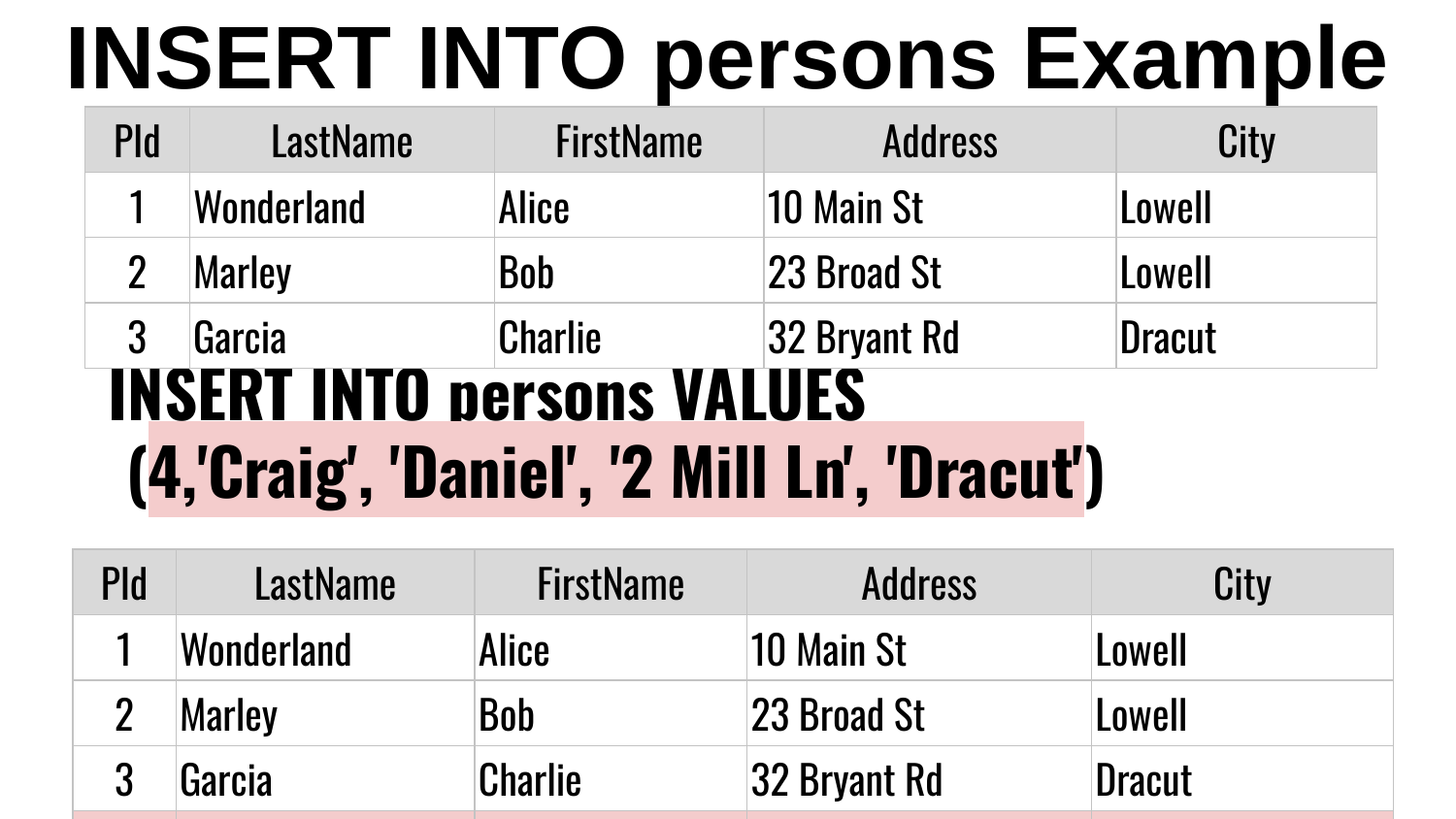

# INSERT INTO persons Example

| PId | LastName | FirstName | Address | City |
| --- | --- | --- | --- | --- |
| 1 | Wonderland | Alice | 10 Main St | Lowell |
| 2 | Marley | Bob | 23 Broad St | Lowell |
| 3 | Garcia | Charlie | 32 Bryant Rd | Dracut |

	INSERT INTO persons VALUES
(4,'Craig', 'Daniel', '2 Mill Ln', 'Dracut')
| PId | LastName | FirstName | Address | City |
| --- | --- | --- | --- | --- |
| 1 | Wonderland | Alice | 10 Main St | Lowell |
| 2 | Marley | Bob | 23 Broad St | Lowell |
| 3 | Garcia | Charlie | 32 Bryant Rd | Dracut |
| 4 | Craig | Daniel | 2 Mill Ln | Dracut |